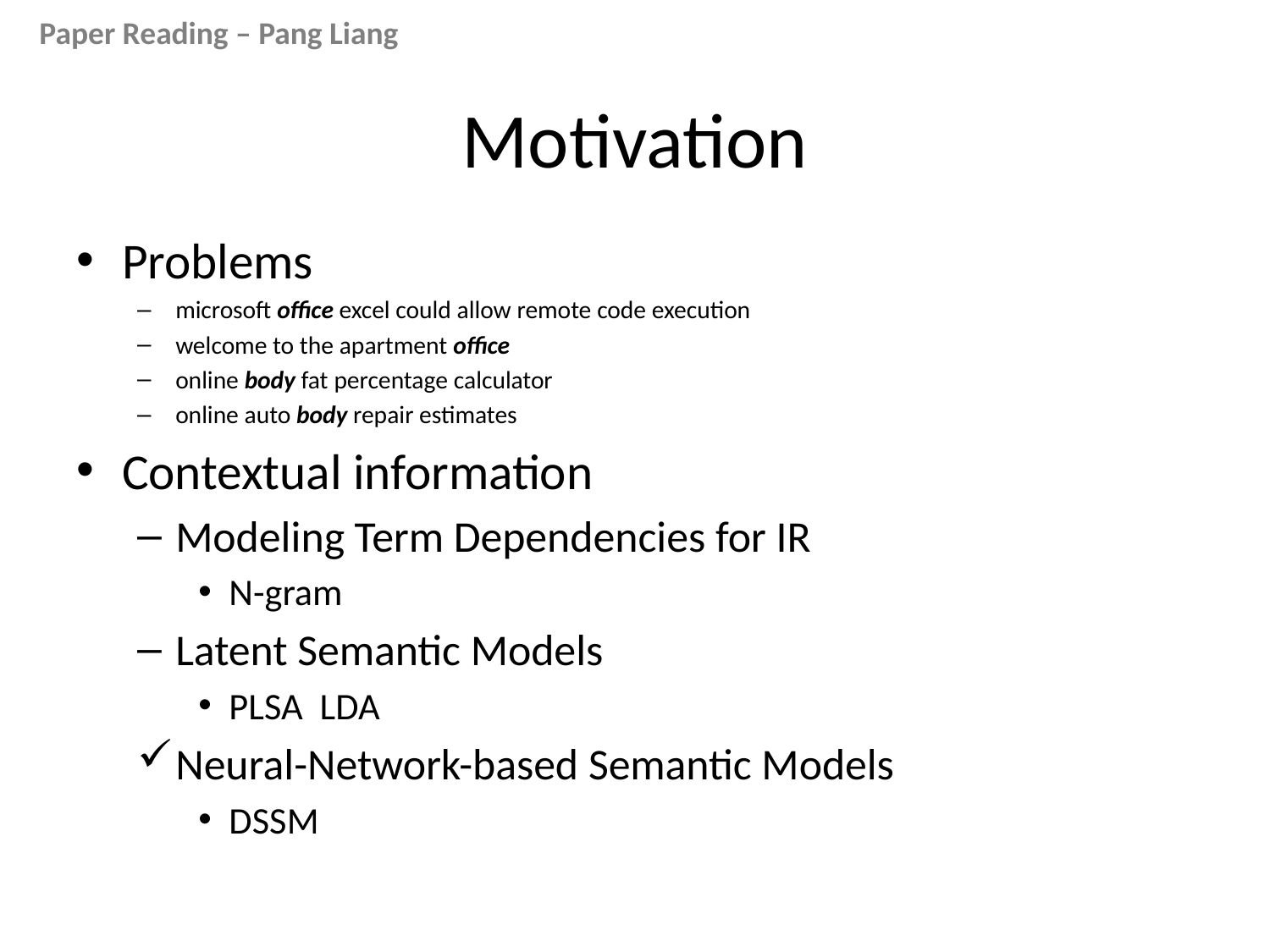

# Motivation
Problems
microsoft office excel could allow remote code execution
welcome to the apartment office
online body fat percentage calculator
online auto body repair estimates
Contextual information
Modeling Term Dependencies for IR
N-gram
Latent Semantic Models
PLSA  LDA
Neural-Network-based Semantic Models
DSSM